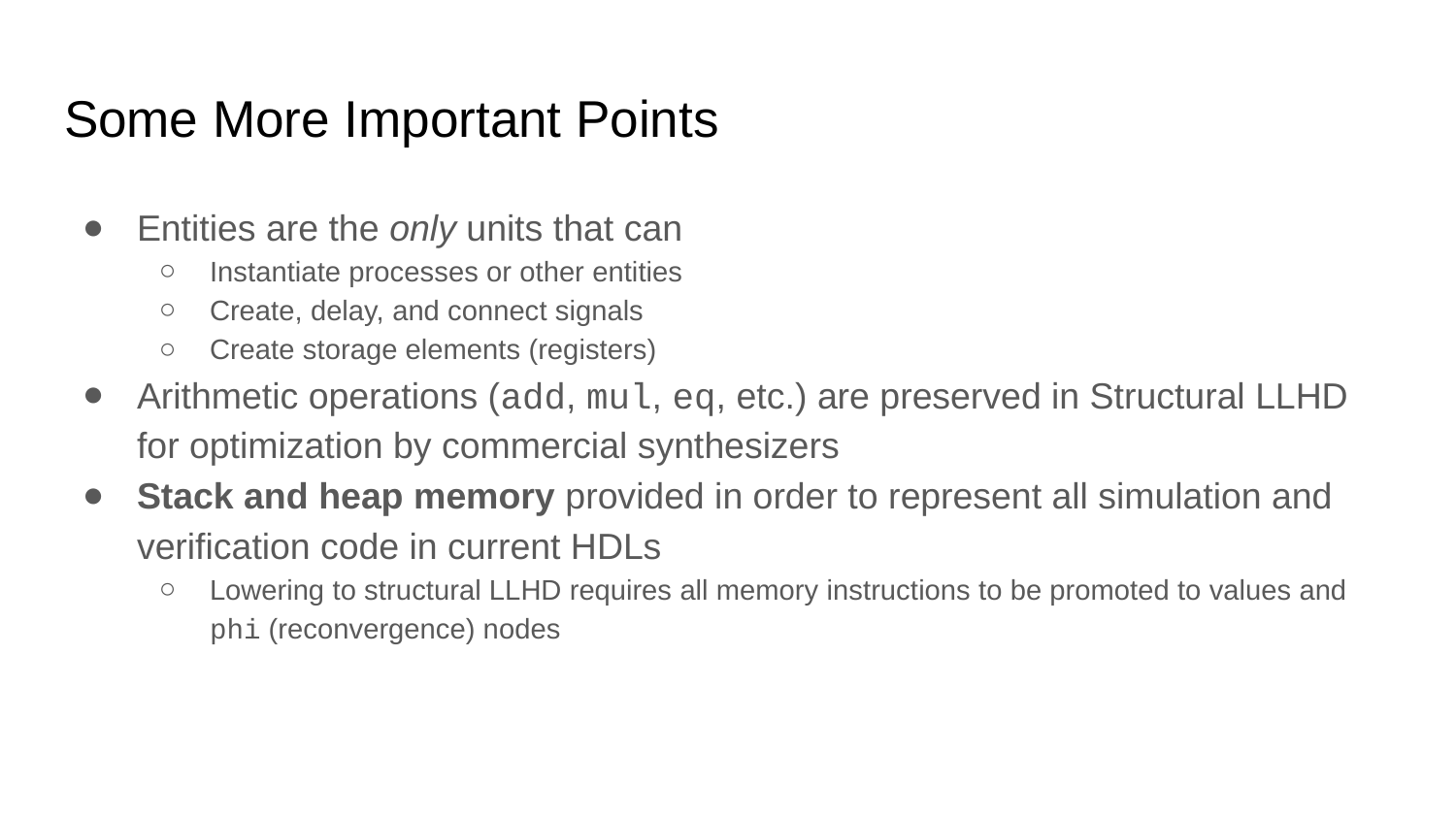

# Some More Important Points
Entities are the only units that can
Instantiate processes or other entities
Create, delay, and connect signals
Create storage elements (registers)
Arithmetic operations (add, mul, eq, etc.) are preserved in Structural LLHD for optimization by commercial synthesizers
Stack and heap memory provided in order to represent all simulation and verification code in current HDLs
Lowering to structural LLHD requires all memory instructions to be promoted to values and phi (reconvergence) nodes